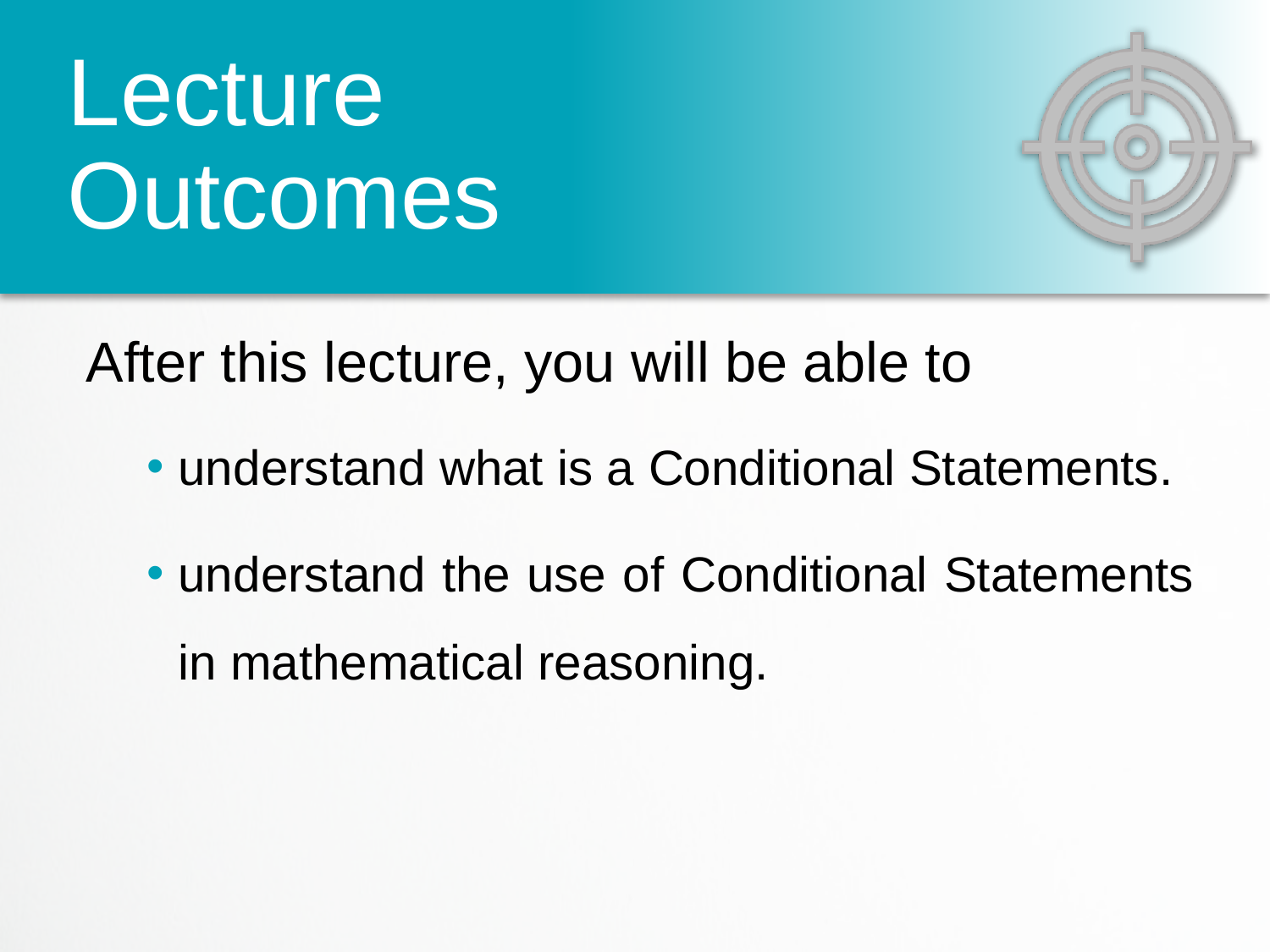

# Lecture Outcomes
understand what is a Conditional Statements.
understand the use of Conditional Statements in mathematical reasoning.